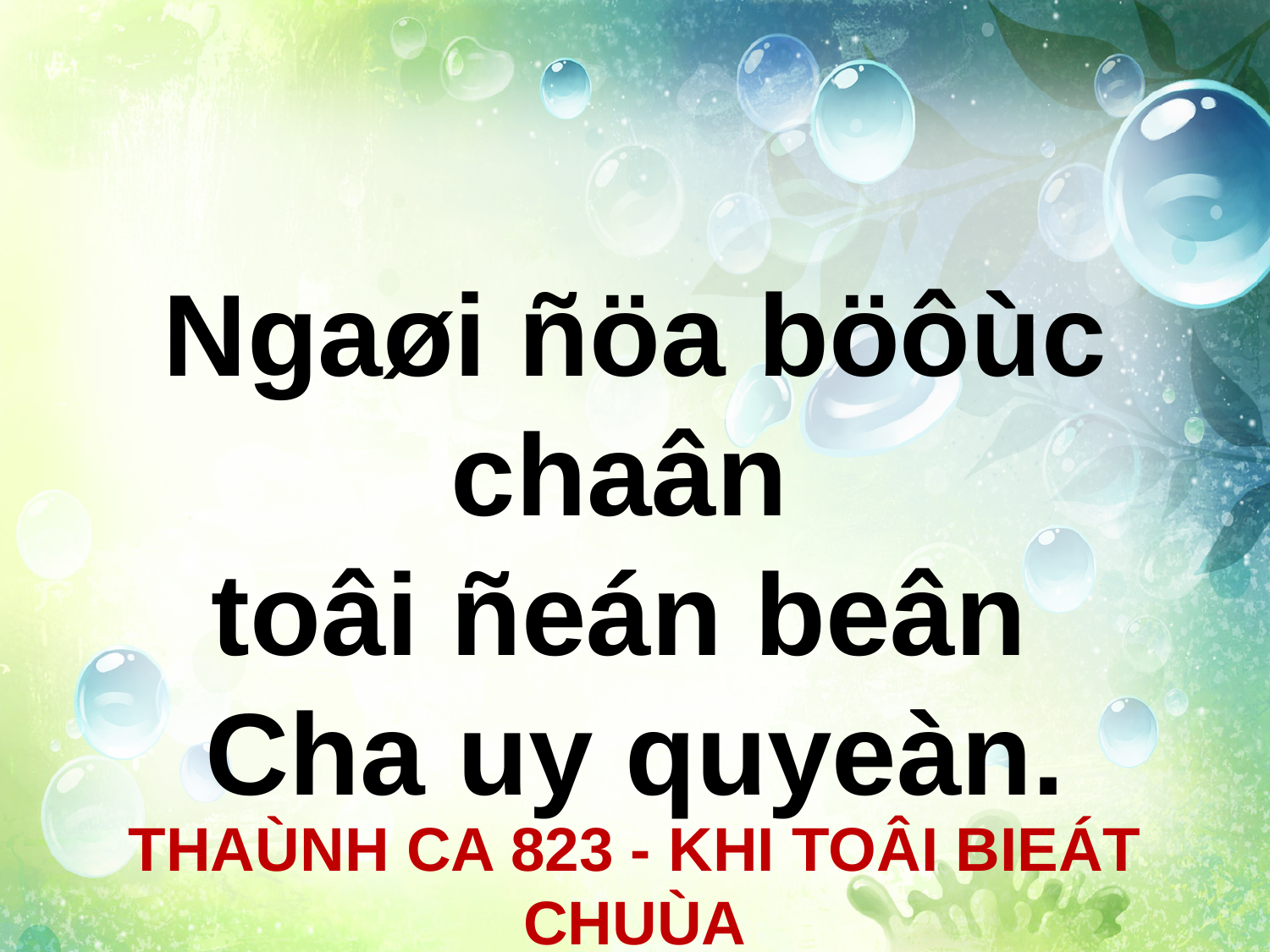

Ngaøi ñöa böôùc chaân
toâi ñeán beân
Cha uy quyeàn.
THAÙNH CA 823 - KHI TOÂI BIEÁT CHUÙA